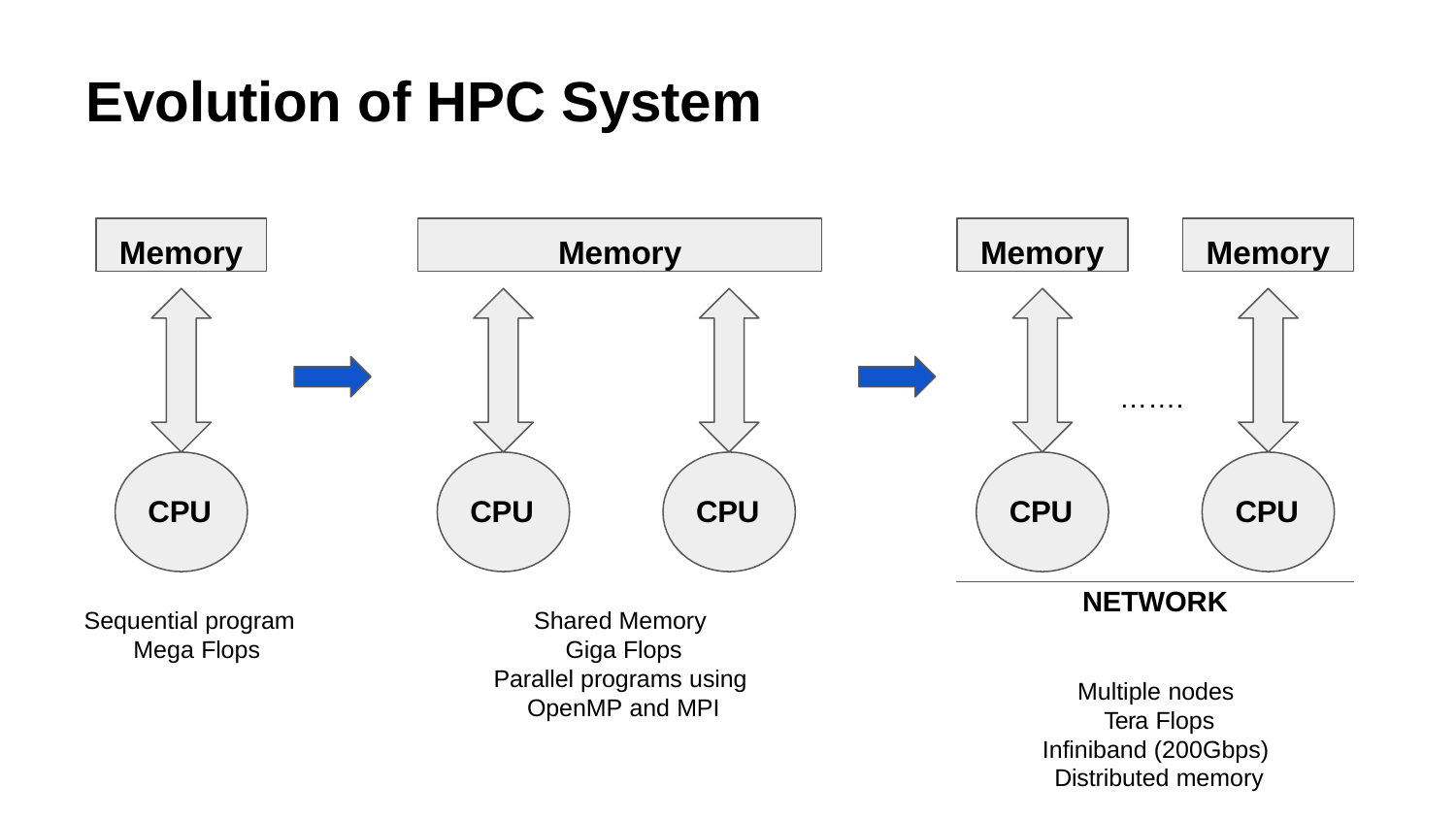

# Evolution of HPC System
Memory
Memory
Memory
Memory

…….

CPU
CPU
CPU
CPU
CPU
NETWORK

Sequential program  Mega Flops
Shared Memory  Giga Flops
Parallel programs using  OpenMP and MPI
Multiple nodes  Tera Flops
Infiniband (200Gbps)  Distributed memory